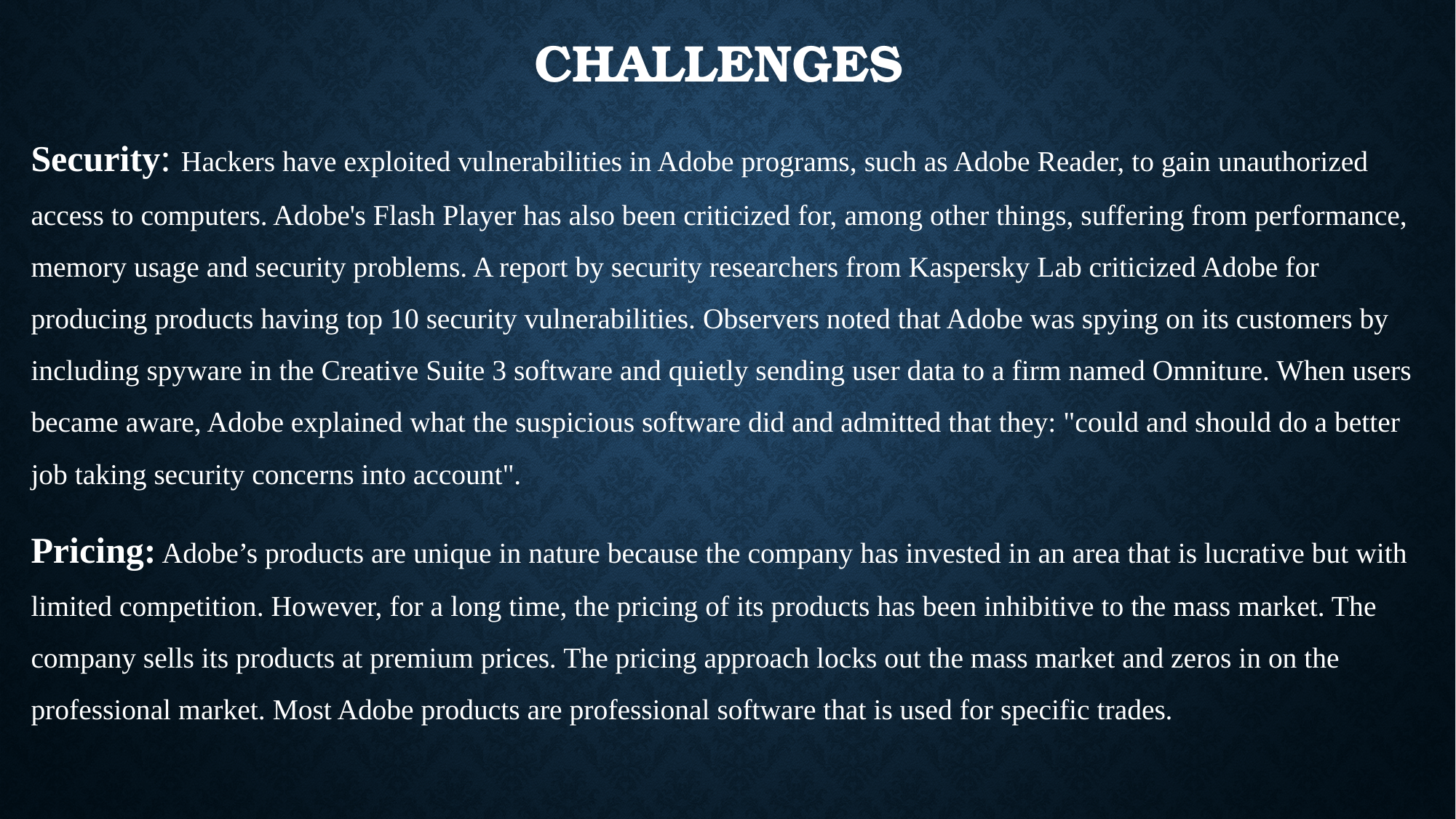

# CHALLENGES
Security: Hackers have exploited vulnerabilities in Adobe programs, such as Adobe Reader, to gain unauthorized access to computers. Adobe's Flash Player has also been criticized for, among other things, suffering from performance, memory usage and security problems. A report by security researchers from Kaspersky Lab criticized Adobe for producing products having top 10 security vulnerabilities. Observers noted that Adobe was spying on its customers by including spyware in the Creative Suite 3 software and quietly sending user data to a firm named Omniture. When users became aware, Adobe explained what the suspicious software did and admitted that they: "could and should do a better job taking security concerns into account".
Pricing: Adobe’s products are unique in nature because the company has invested in an area that is lucrative but with limited competition. However, for a long time, the pricing of its products has been inhibitive to the mass market. The company sells its products at premium prices. The pricing approach locks out the mass market and zeros in on the professional market. Most Adobe products are professional software that is used for specific trades.